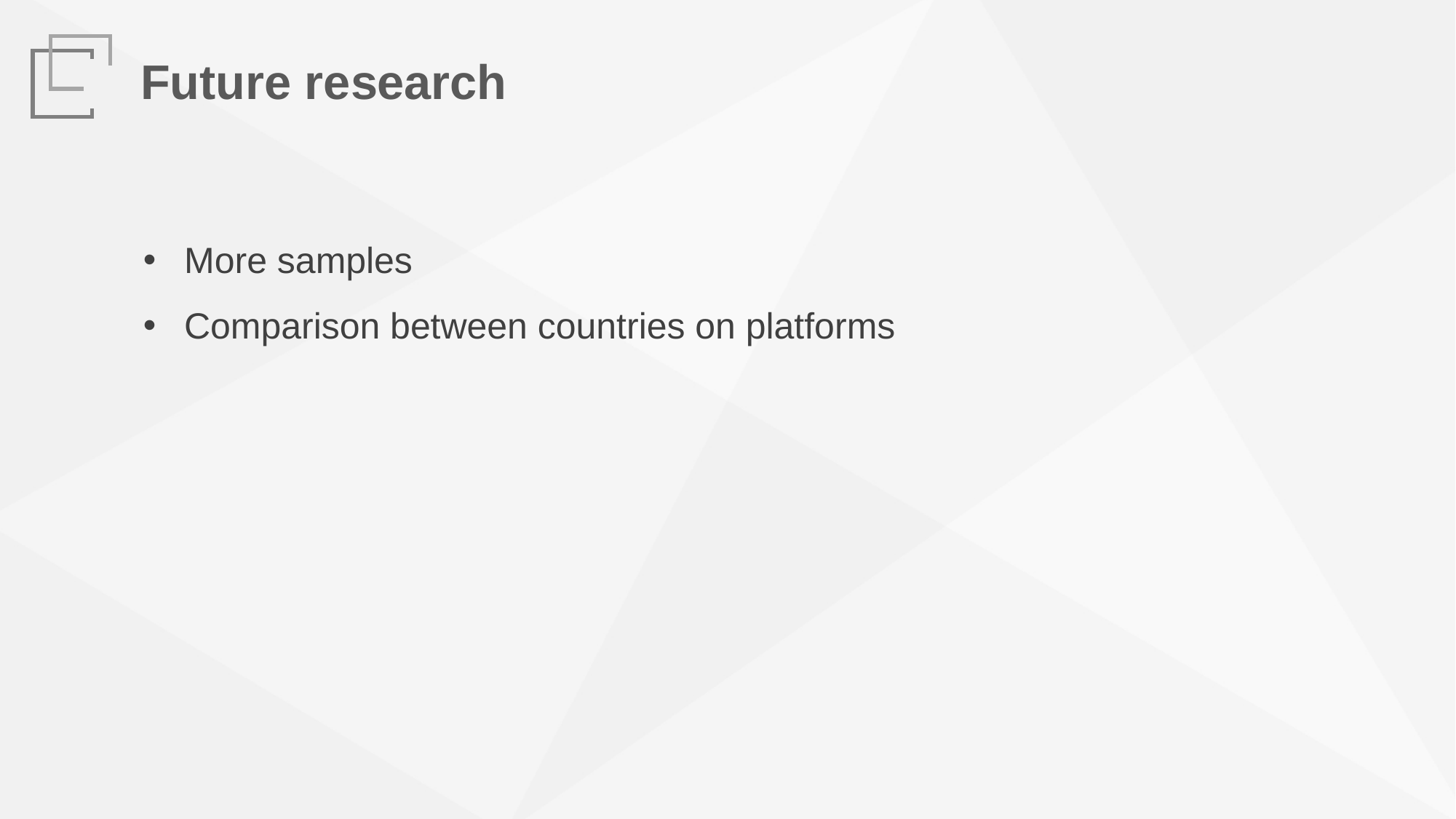

Future research

More samples
Comparison between countries on platforms